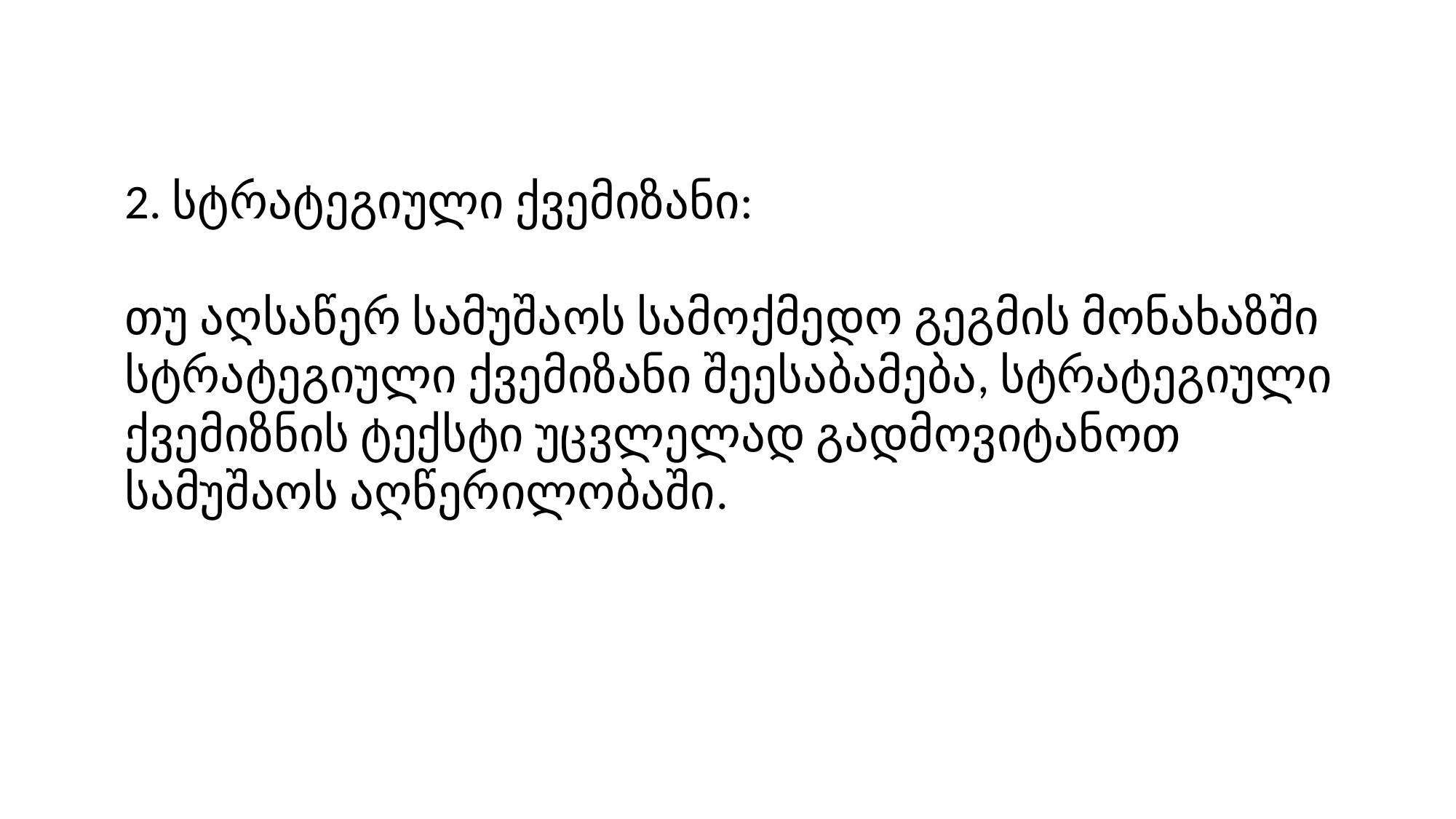

2. სტრატეგიული ქვემიზანი:

თუ აღსაწერ სამუშაოს სამოქმედო გეგმის მონახაზში  სტრატეგიული ქვემიზანი შეესაბამება, სტრატეგიული ქვემიზნის ტექსტი უცვლელად გადმოვიტანოთ სამუშაოს აღწერილობაში.